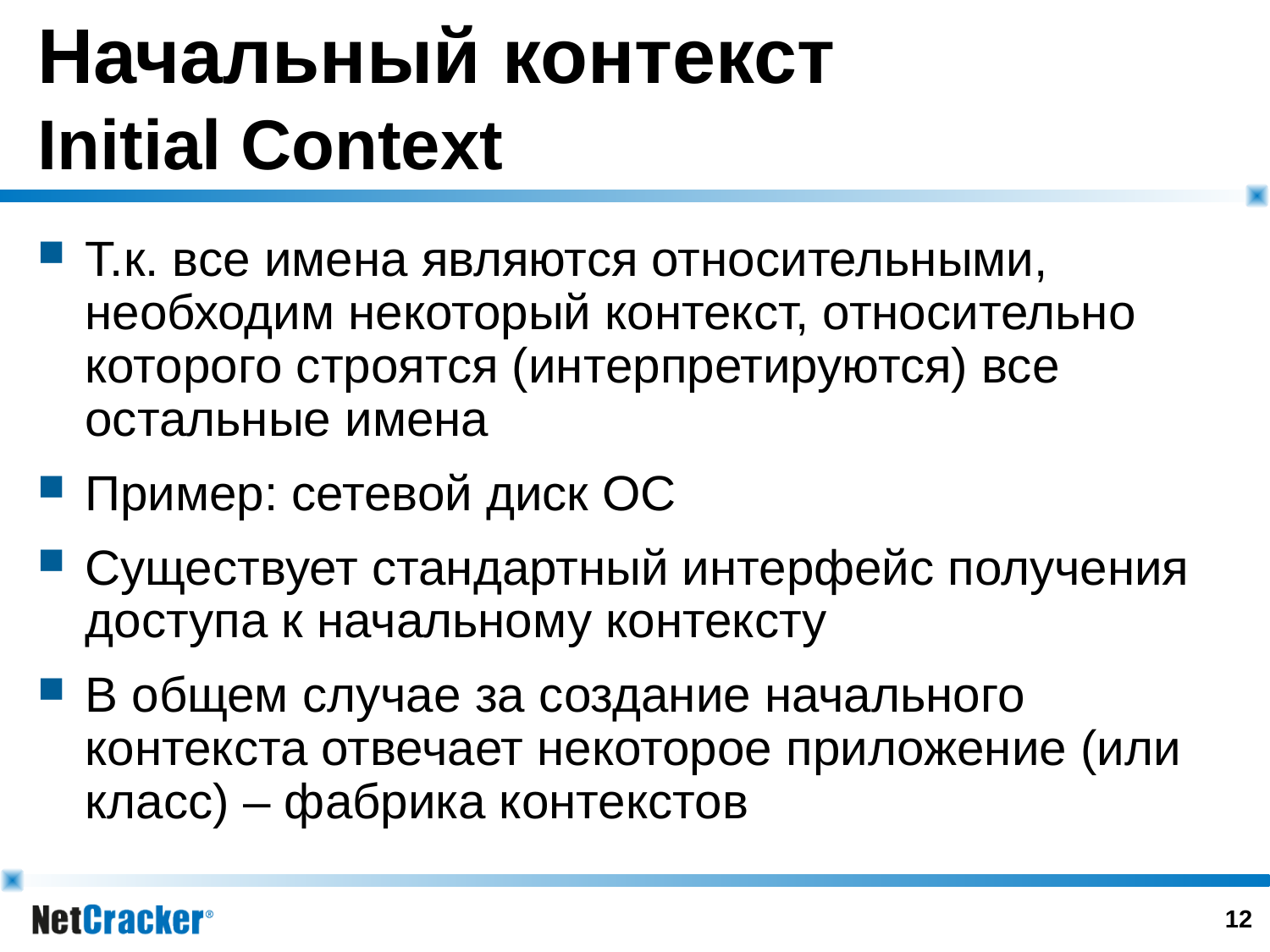

# Начальный контекст Initial Context
Т.к. все имена являются относительными, необходим некоторый контекст, относительно которого строятся (интерпретируются) все остальные имена
Пример: сетевой диск ОС
Существует стандартный интерфейс получения доступа к начальному контексту
В общем случае за создание начального контекста отвечает некоторое приложение (или класс) – фабрика контекстов
12